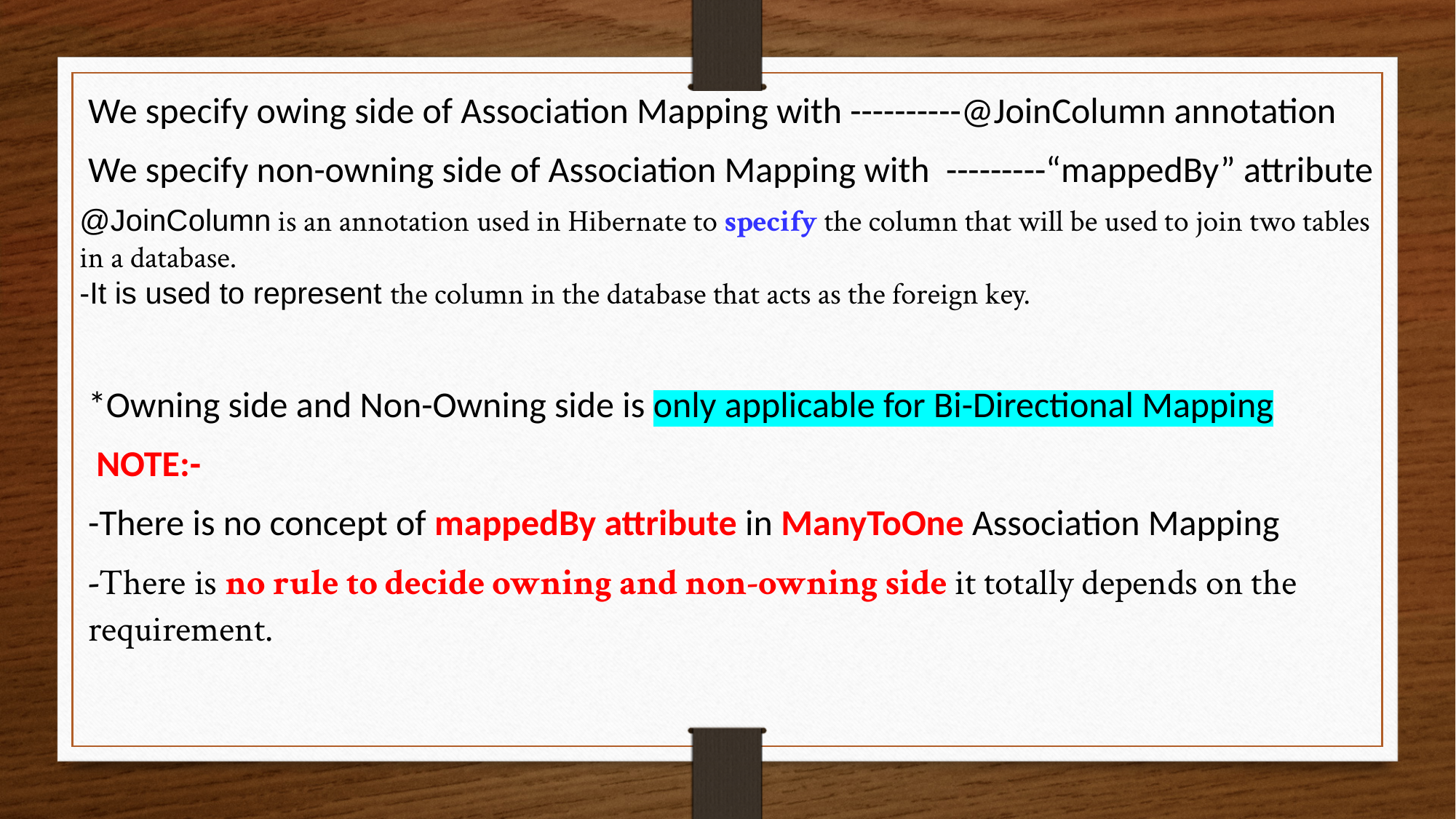

We specify owing side of Association Mapping with ----------@JoinColumn annotation
We specify non-owning side of Association Mapping with  ---------“mappedBy” attribute

*Owning side and Non-Owning side is only applicable for Bi-Directional Mapping
 NOTE:-
-There is no concept of mappedBy attribute in ManyToOne Association Mapping
-There is no rule to decide owning and non-owning side it totally depends on the requirement.

@JoinColumn is an annotation used in Hibernate to specify the column that will be used to join two tables
in a database.
-It is used to represent the column in the database that acts as the foreign key.